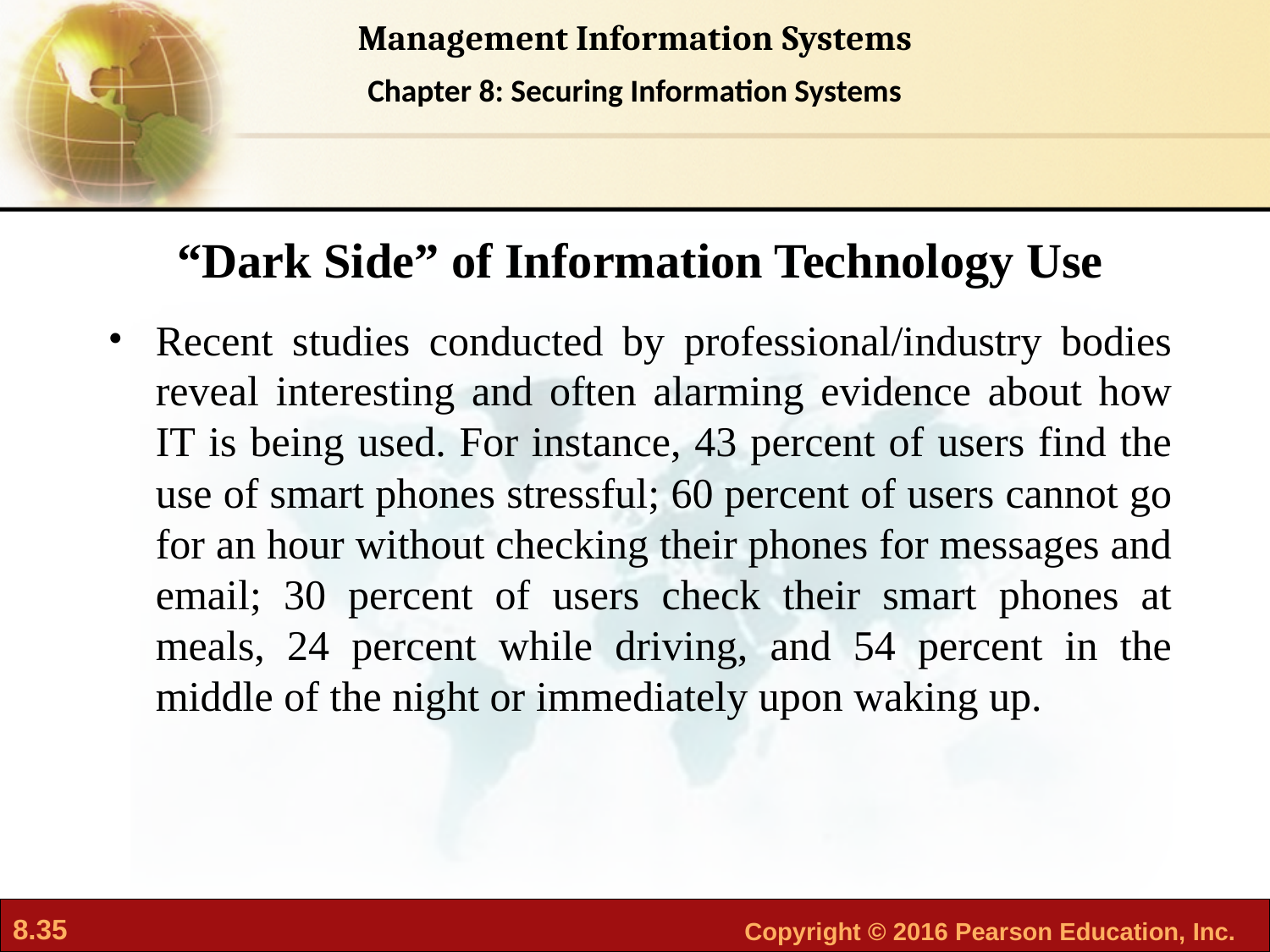

# “Dark Side” of Information Technology Use
Recent studies conducted by professional/industry bodies reveal interesting and often alarming evidence about how IT is being used. For instance, 43 percent of users find the use of smart phones stressful; 60 percent of users cannot go for an hour without checking their phones for messages and email; 30 percent of users check their smart phones at meals, 24 percent while driving, and 54 percent in the middle of the night or immediately upon waking up.